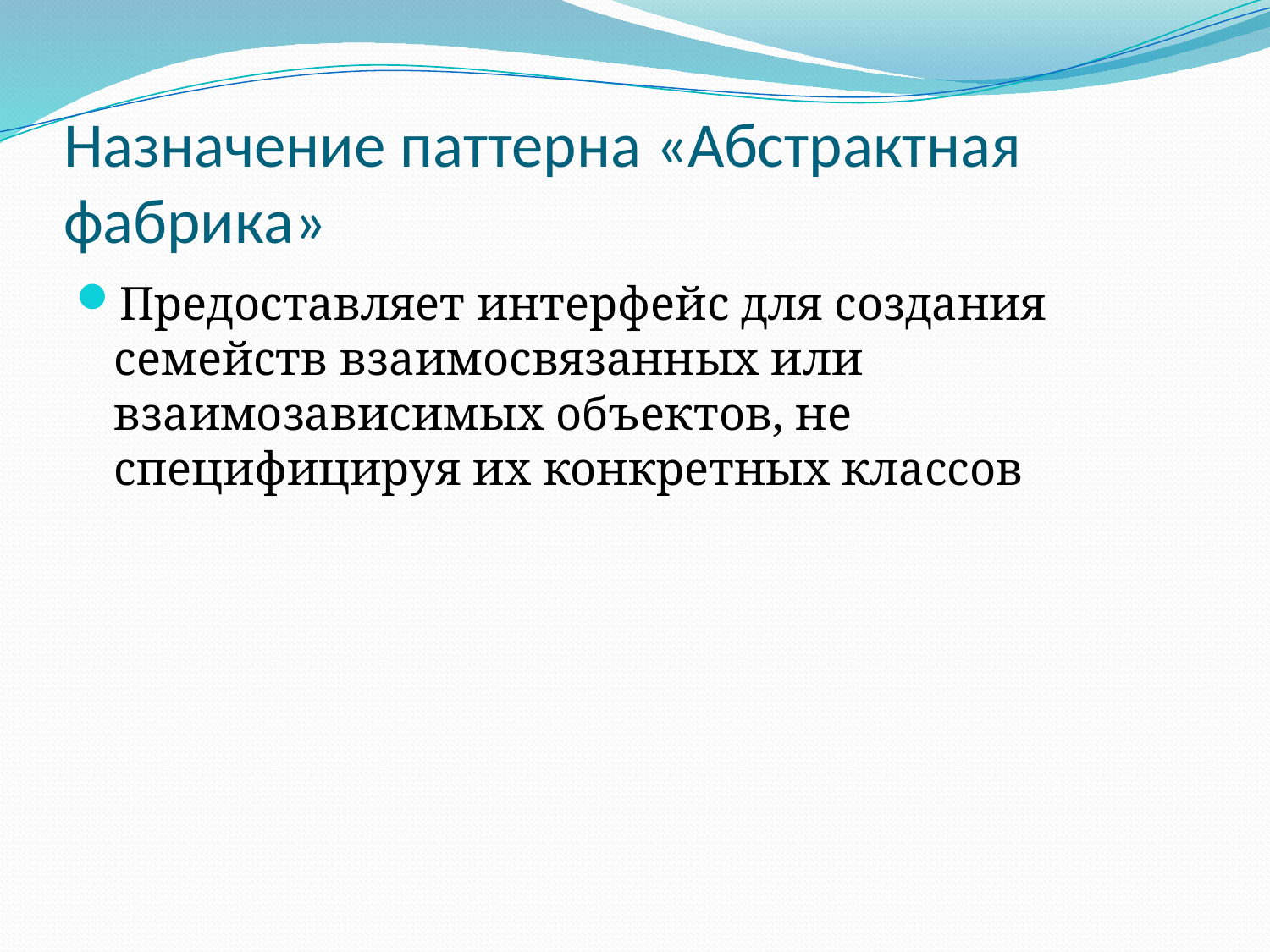

# Назначение паттерна «Абстрактная фабрика»
Предоставляет интерфейс для создания семейств взаимосвязанных или взаимозависимых объектов, не специфицируя их конкретных классов